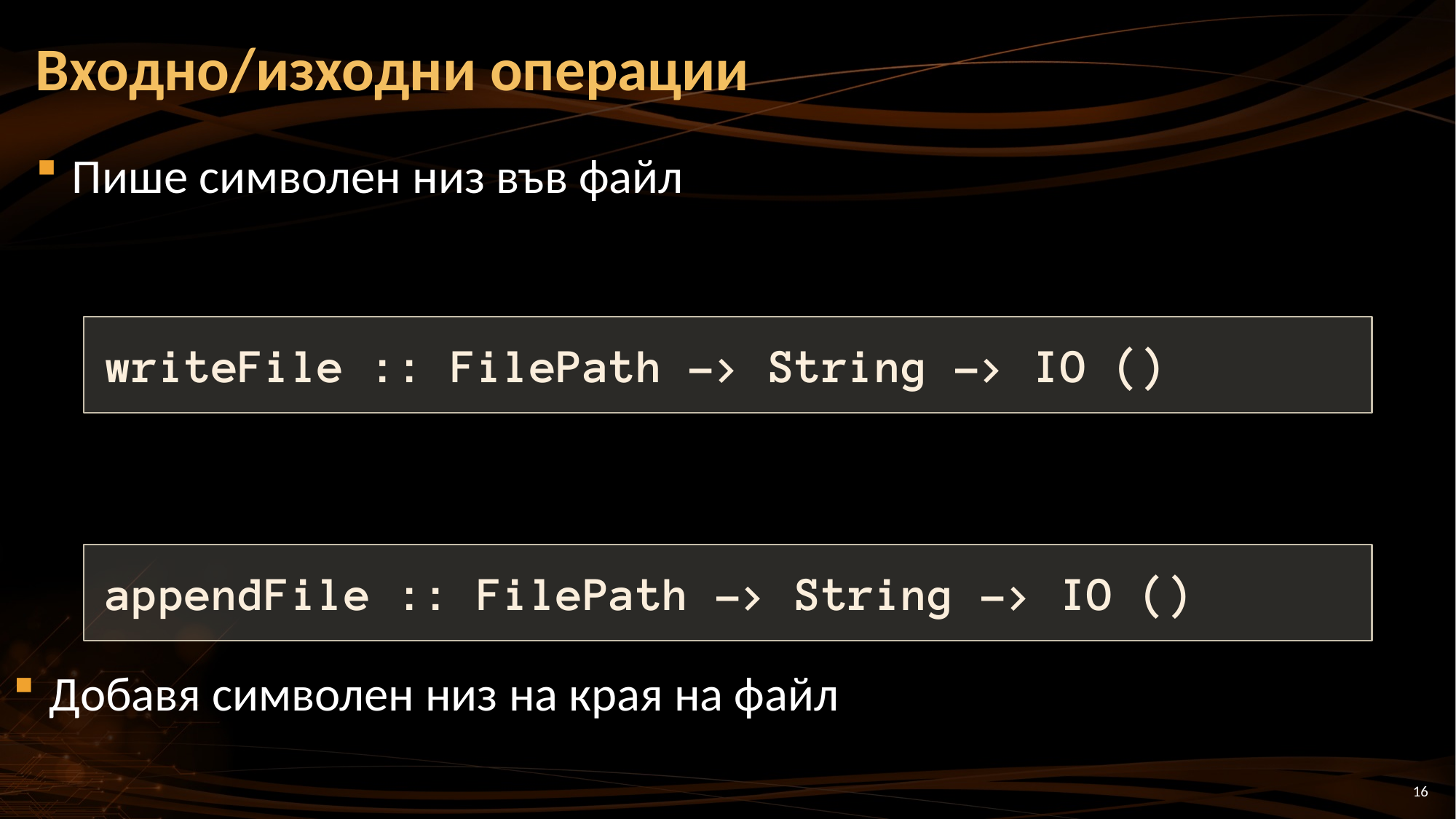

# Входно/изходни операции
Пише символен низ във файл
writeFile :: FilePath -> String -> IO ()
appendFile :: FilePath -> String -> IO ()
Добавя символен низ на края на файл
16